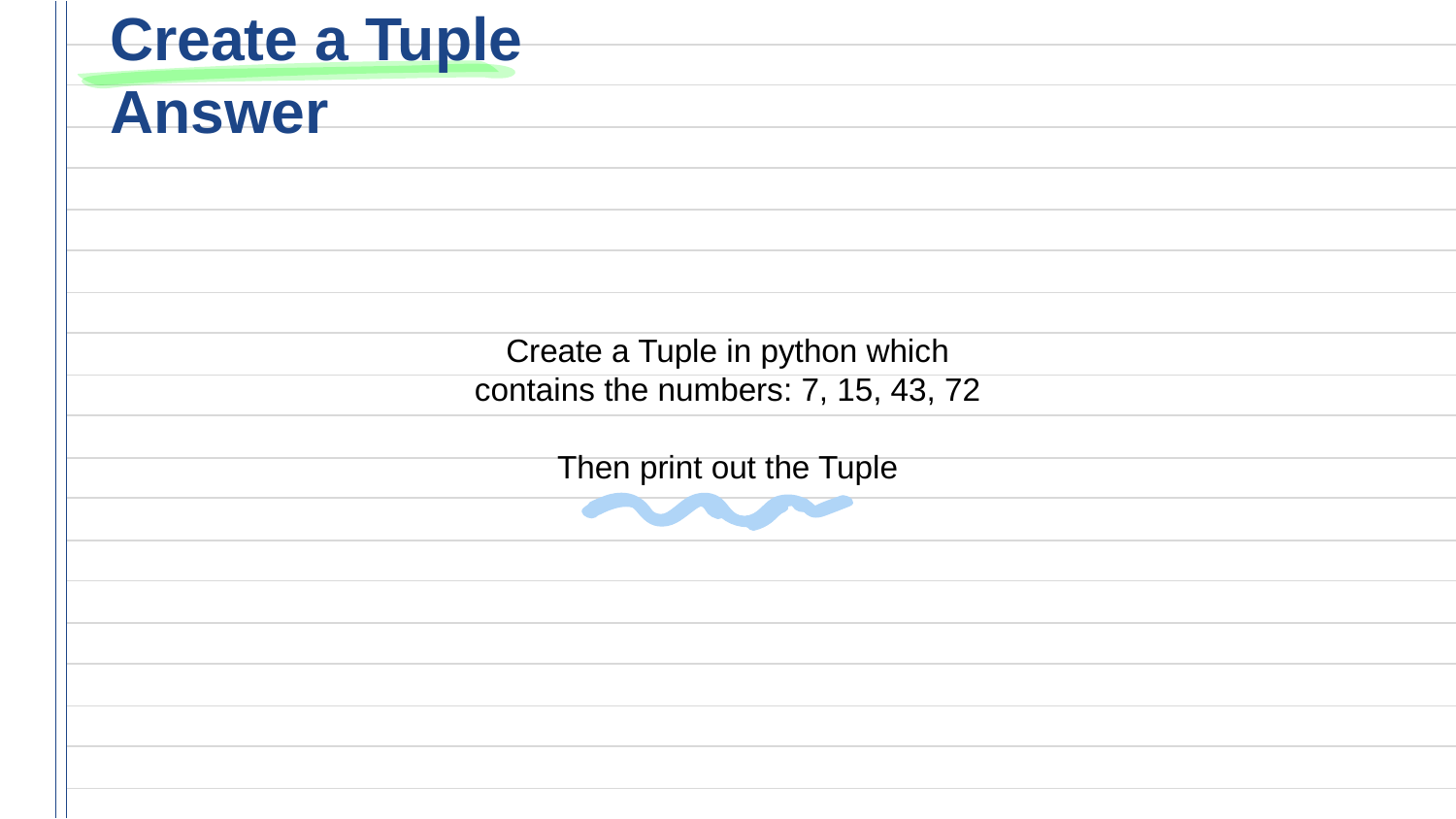

# Create a Tuple Answer

Create a Tuple in python which contains the numbers: 7, 15, 43, 72

Then print out the Tuple